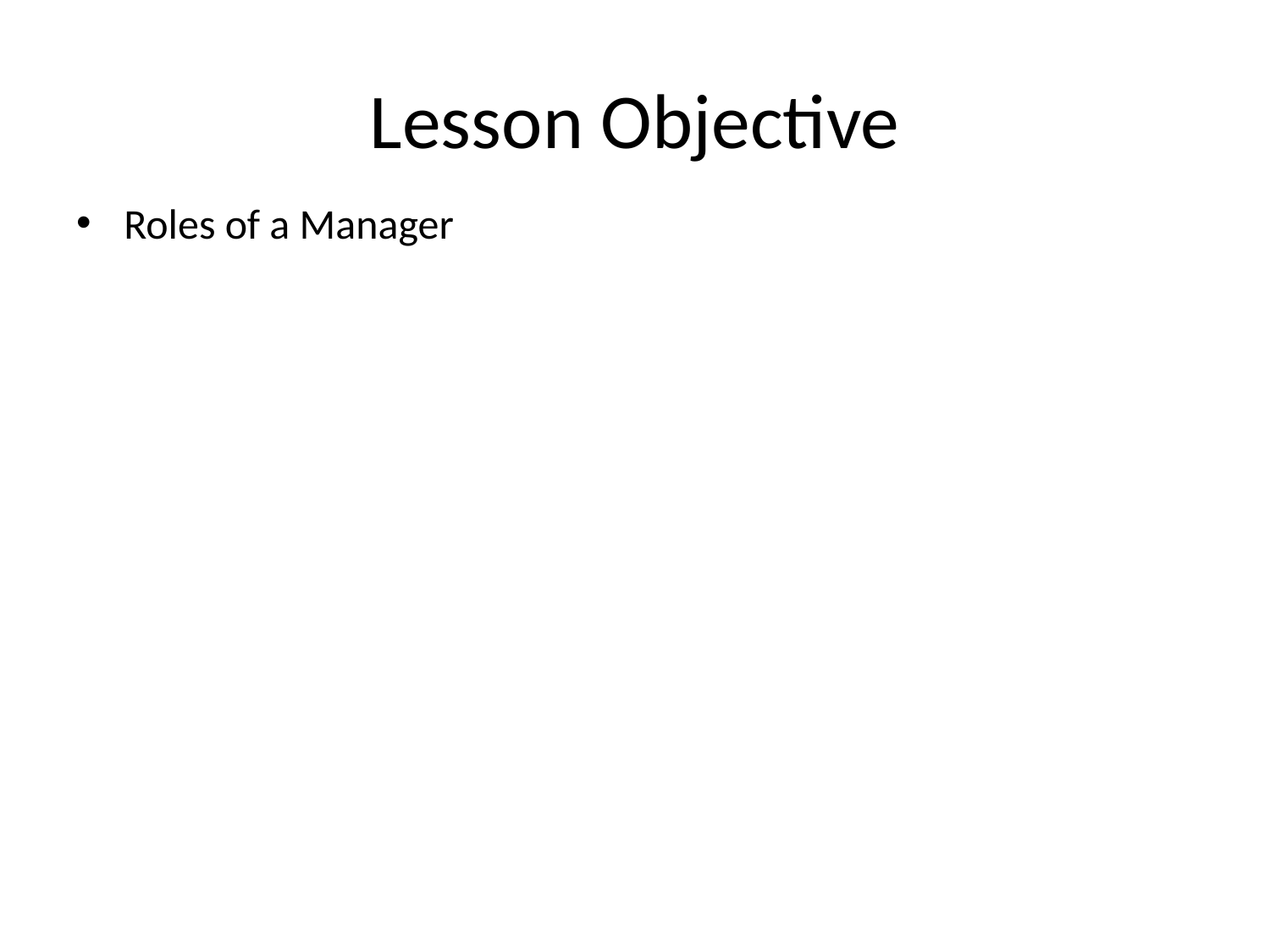

# Lesson Objective
Roles of a Manager